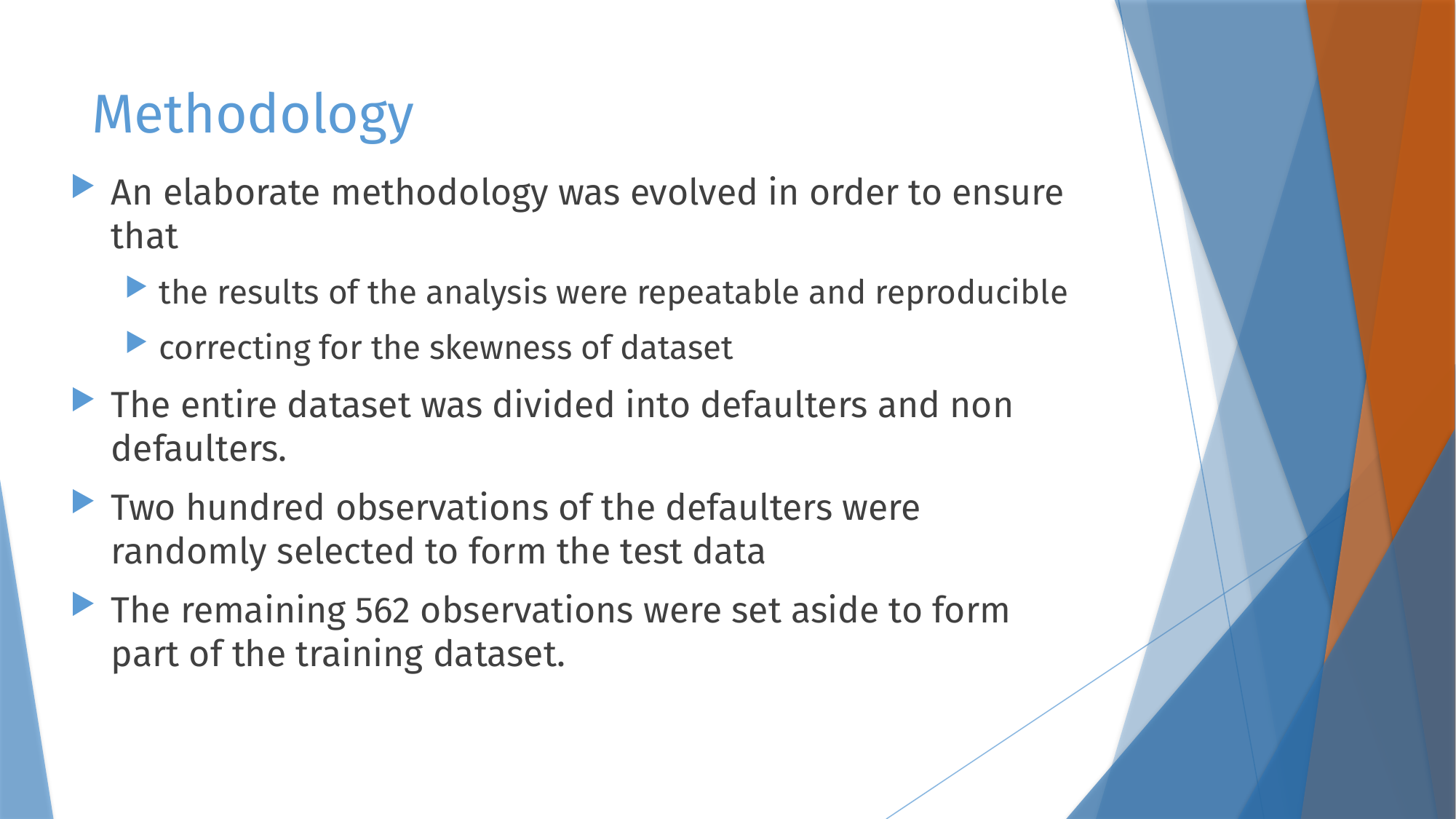

# Methodology
An elaborate methodology was evolved in order to ensure that
the results of the analysis were repeatable and reproducible
correcting for the skewness of dataset
The entire dataset was divided into defaulters and non defaulters.
Two hundred observations of the defaulters were randomly selected to form the test data
The remaining 562 observations were set aside to form part of the training dataset.